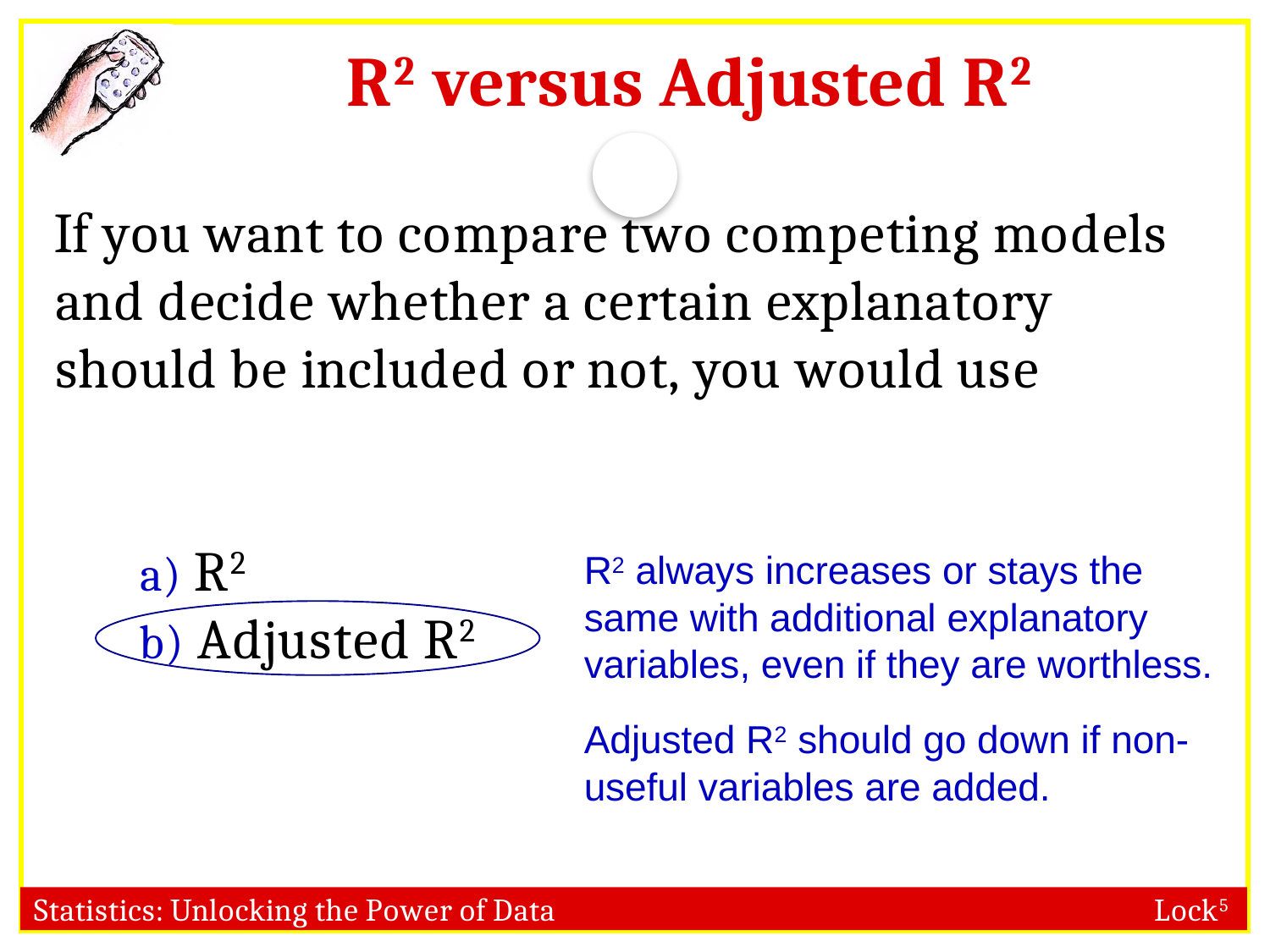

# R2 versus Adjusted R2
If you want to compare two competing models and decide whether a certain explanatory should be included or not, you would use
 R2
 Adjusted R2
R2 always increases or stays the same with additional explanatory variables, even if they are worthless.
Adjusted R2 should go down if non-useful variables are added.